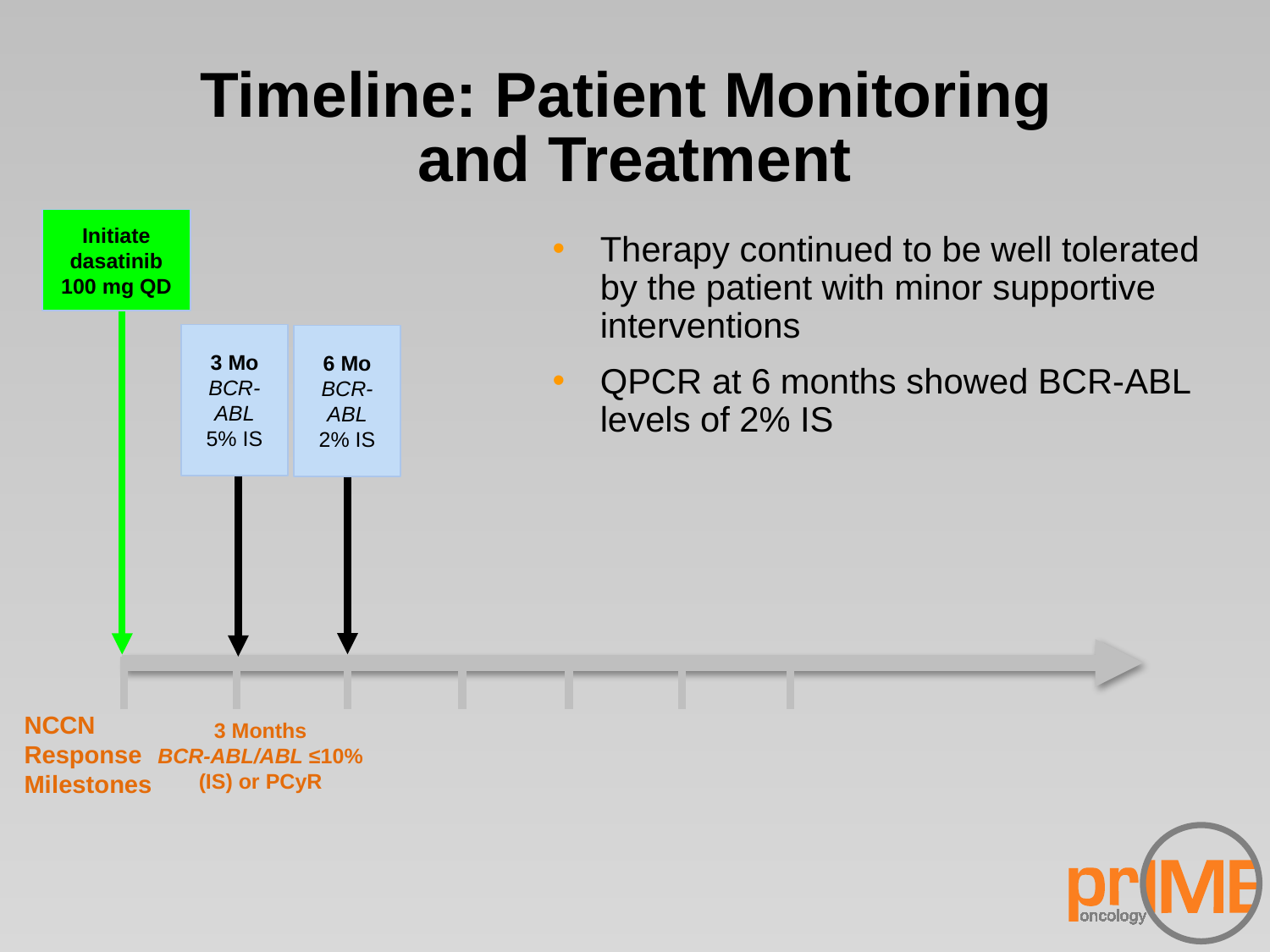

# Timeline: Patient Monitoring and Treatment
Initiate dasatinib
100 mg QD
Therapy continued to be well tolerated by the patient with minor supportive interventions
QPCR at 6 months showed BCR-ABL levels of 2% IS
3 Mo
BCR-ABL
5% IS
6 Mo
BCR-ABL
2% IS
NCCN
Response
Milestones
3 Months
BCR-ABL/ABL ≤10% (IS) or PCyR